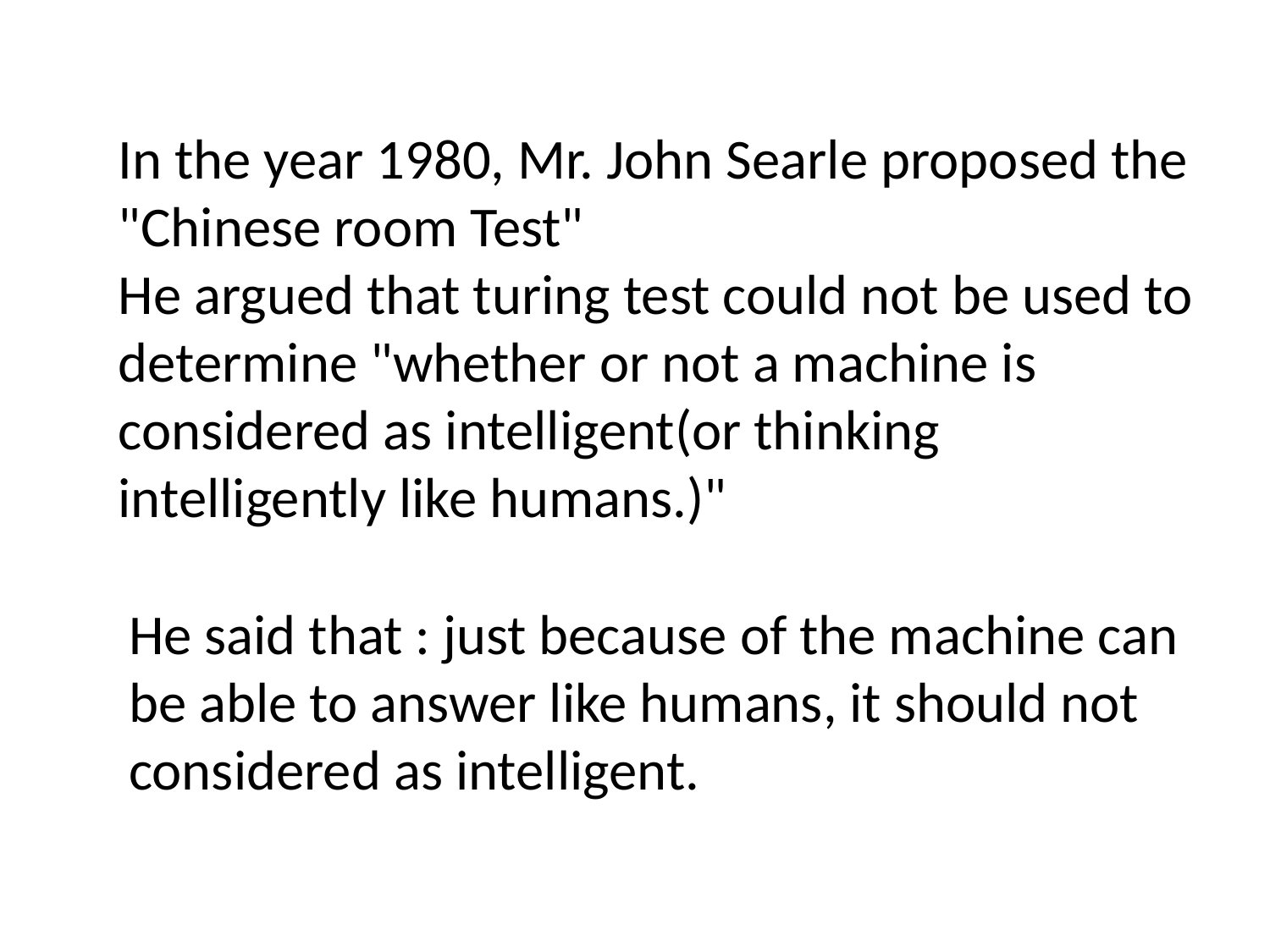

In the year 1980, Mr. John Searle proposed the "Chinese room Test"
He argued that turing test could not be used to determine "whether or not a machine is considered as intelligent(or thinking intelligently like humans.)"
He said that : just because of the machine can be able to answer like humans, it should not considered as intelligent.